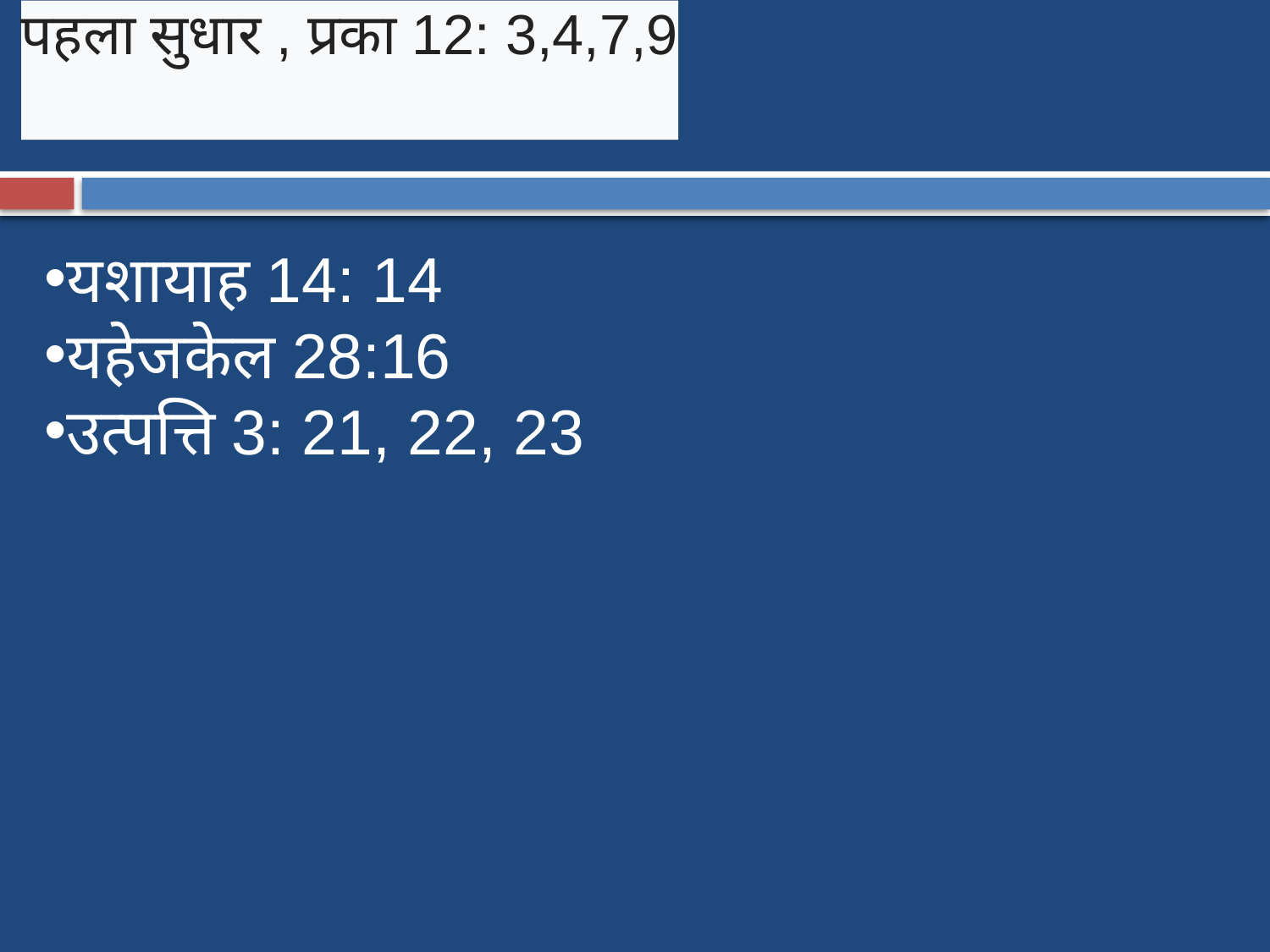

पहला सुधार , प्रका 12: 3,4,7,9

यशायाह 14: 14
यहेजकेल 28:16
उत्पत्ति 3: 21, 22, 23